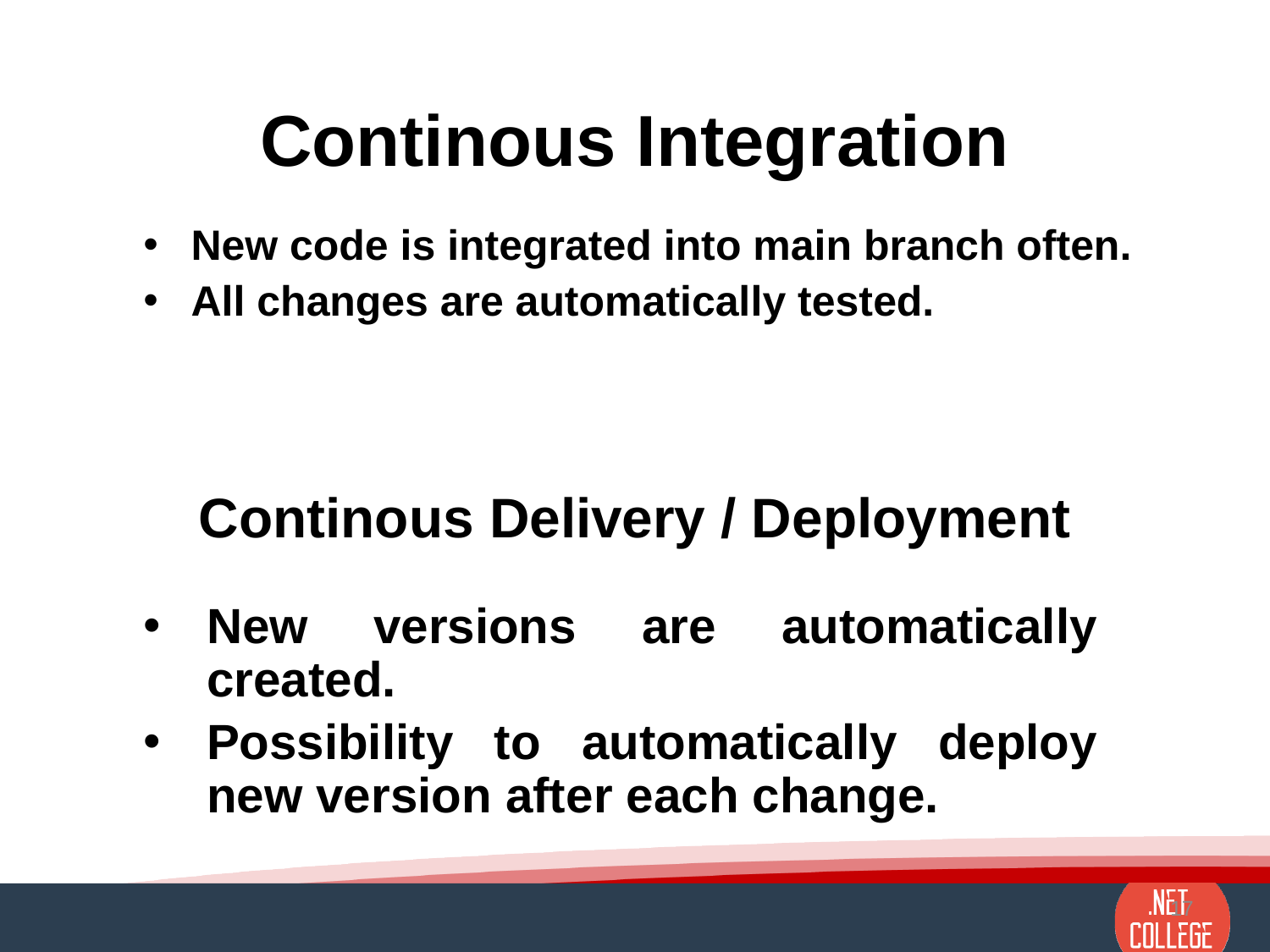

# Continous Integration
New code is integrated into main branch often.
All changes are automatically tested.

Continous Delivery / Deployment
New versions are automatically created.
Possibility to automatically deploy new version after each change.
17